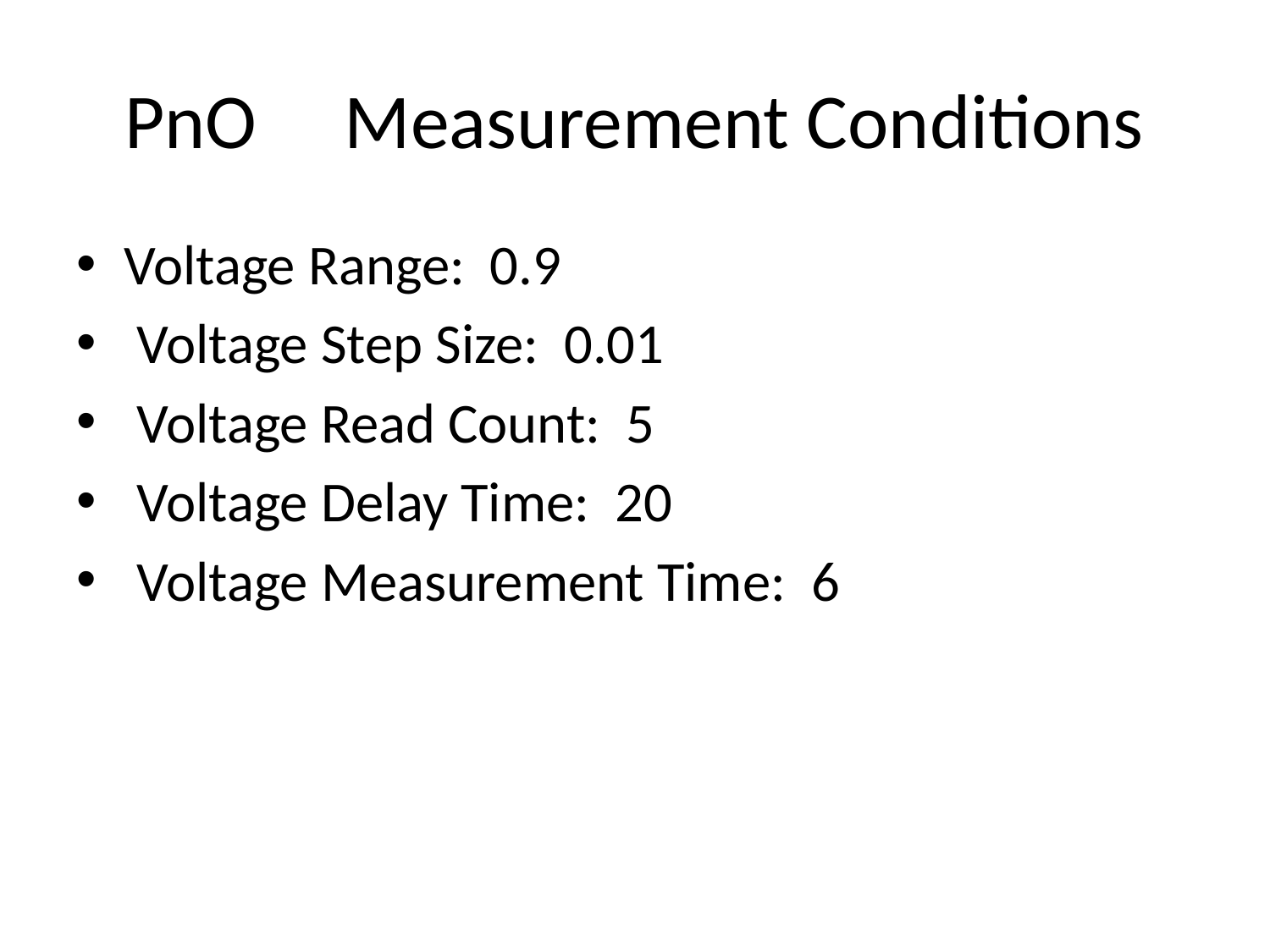

# PnO     Measurement Conditions
Voltage Range:  0.9
 Voltage Step Size:  0.01
 Voltage Read Count:  5
 Voltage Delay Time:  20
 Voltage Measurement Time:  6